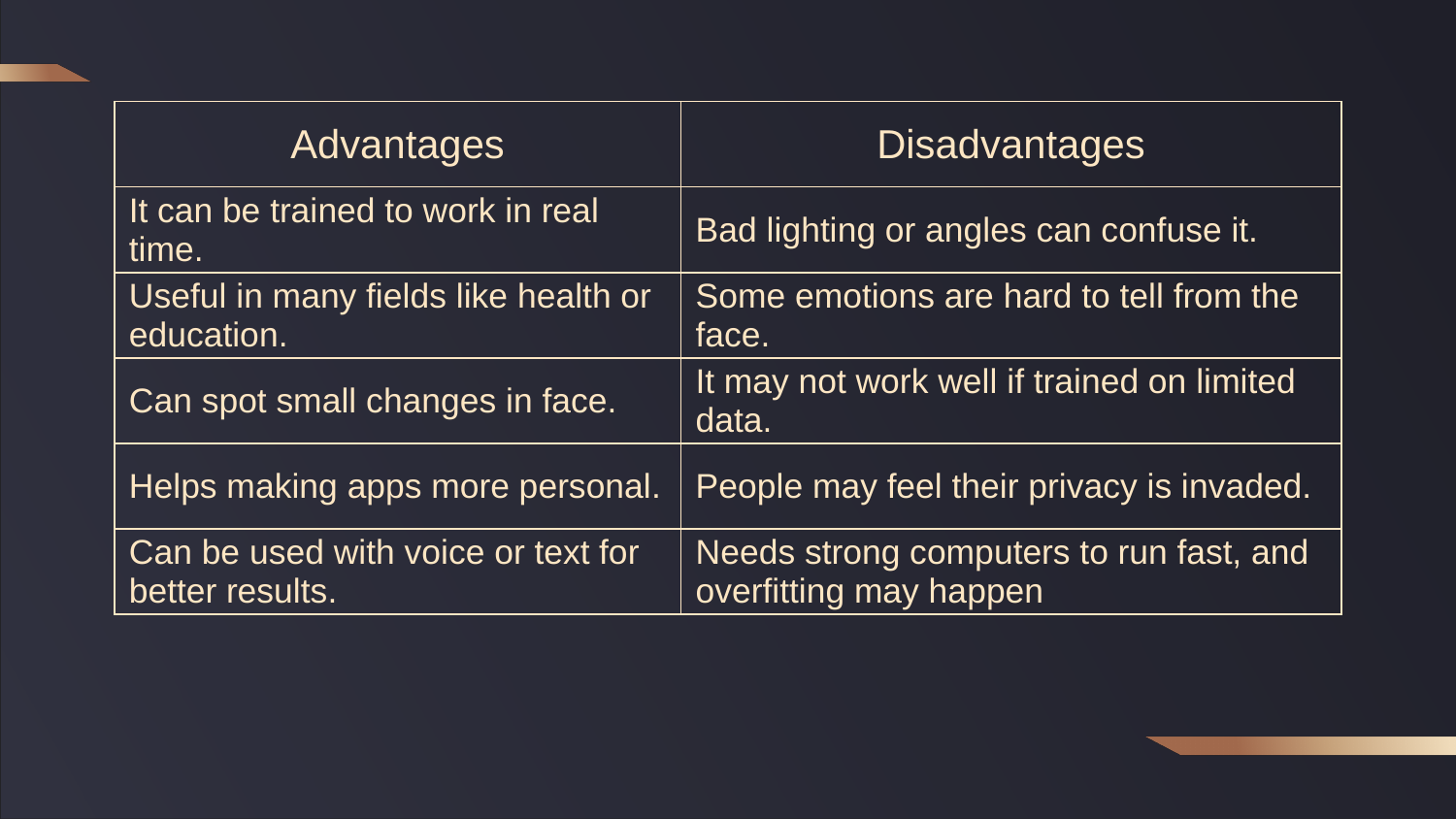

| Advantages | Disadvantages |
| --- | --- |
| It can be trained to work in real time. | Bad lighting or angles can confuse it. |
| Useful in many fields like health or education. | Some emotions are hard to tell from the face. |
| Can spot small changes in face. | It may not work well if trained on limited data. |
| Helps making apps more personal. | People may feel their privacy is invaded. |
| Can be used with voice or text for better results. | Needs strong computers to run fast, and overfitting may happen |